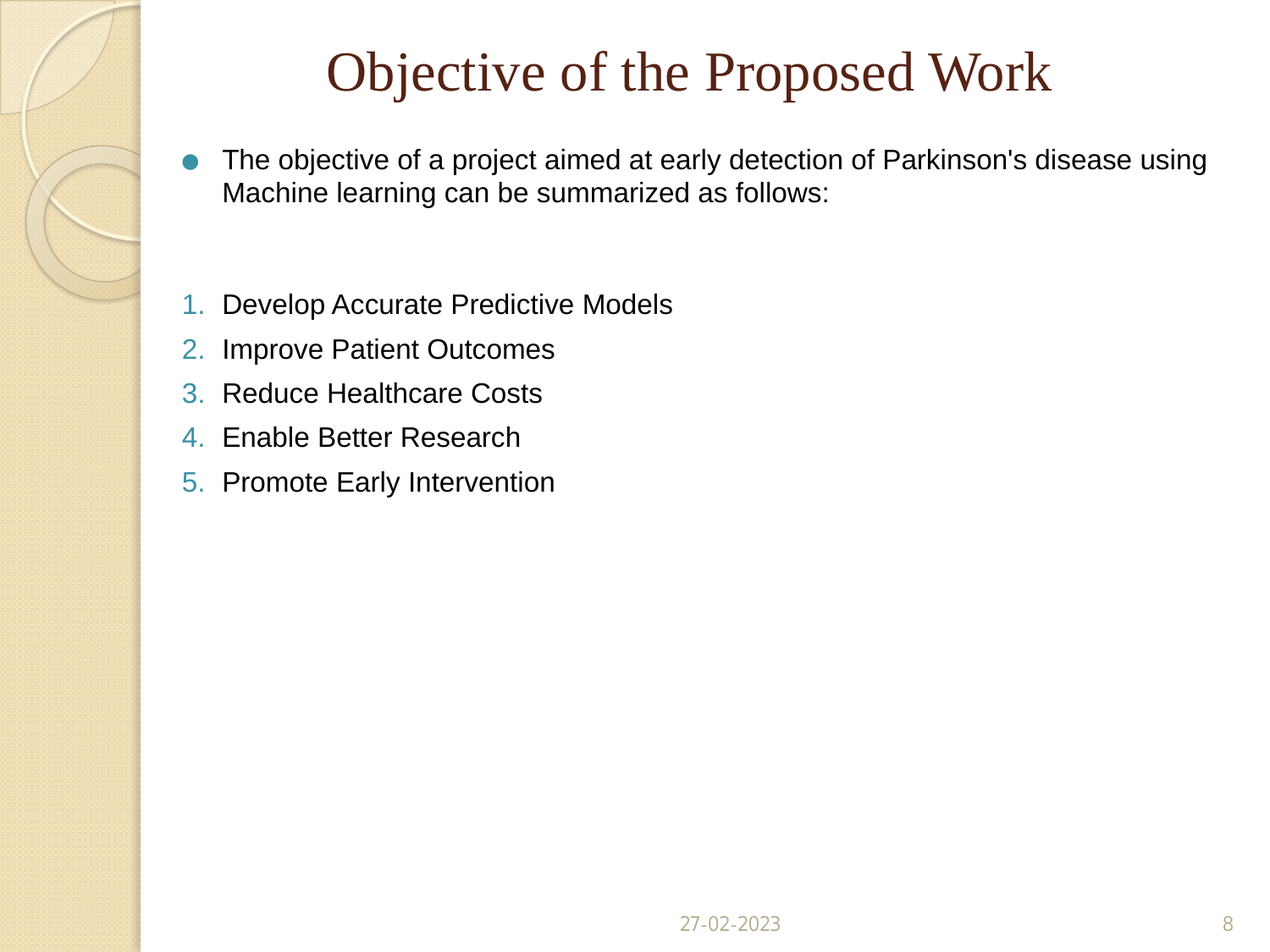

# Objective of the Proposed Work
The objective of a project aimed at early detection of Parkinson's disease using Machine learning can be summarized as follows:

Develop Accurate Predictive Models
Improve Patient Outcomes
Reduce Healthcare Costs
Enable Better Research
Promote Early Intervention
27-02-2023
8